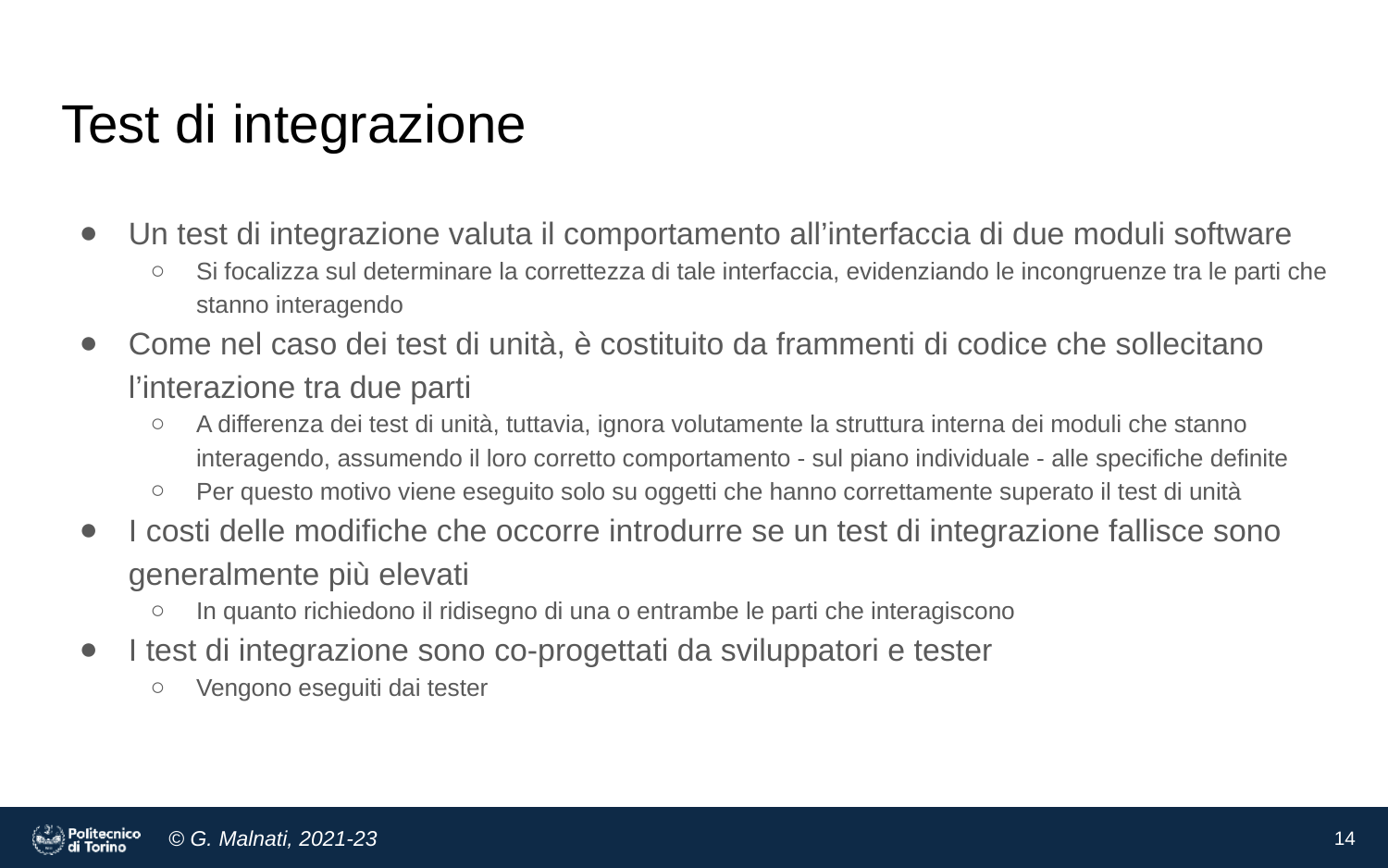

# Test di integrazione
Un test di integrazione valuta il comportamento all’interfaccia di due moduli software
Si focalizza sul determinare la correttezza di tale interfaccia, evidenziando le incongruenze tra le parti che stanno interagendo
Come nel caso dei test di unità, è costituito da frammenti di codice che sollecitano l’interazione tra due parti
A differenza dei test di unità, tuttavia, ignora volutamente la struttura interna dei moduli che stanno interagendo, assumendo il loro corretto comportamento - sul piano individuale - alle specifiche definite
Per questo motivo viene eseguito solo su oggetti che hanno correttamente superato il test di unità
I costi delle modifiche che occorre introdurre se un test di integrazione fallisce sono generalmente più elevati
In quanto richiedono il ridisegno di una o entrambe le parti che interagiscono
I test di integrazione sono co-progettati da sviluppatori e tester
Vengono eseguiti dai tester
14